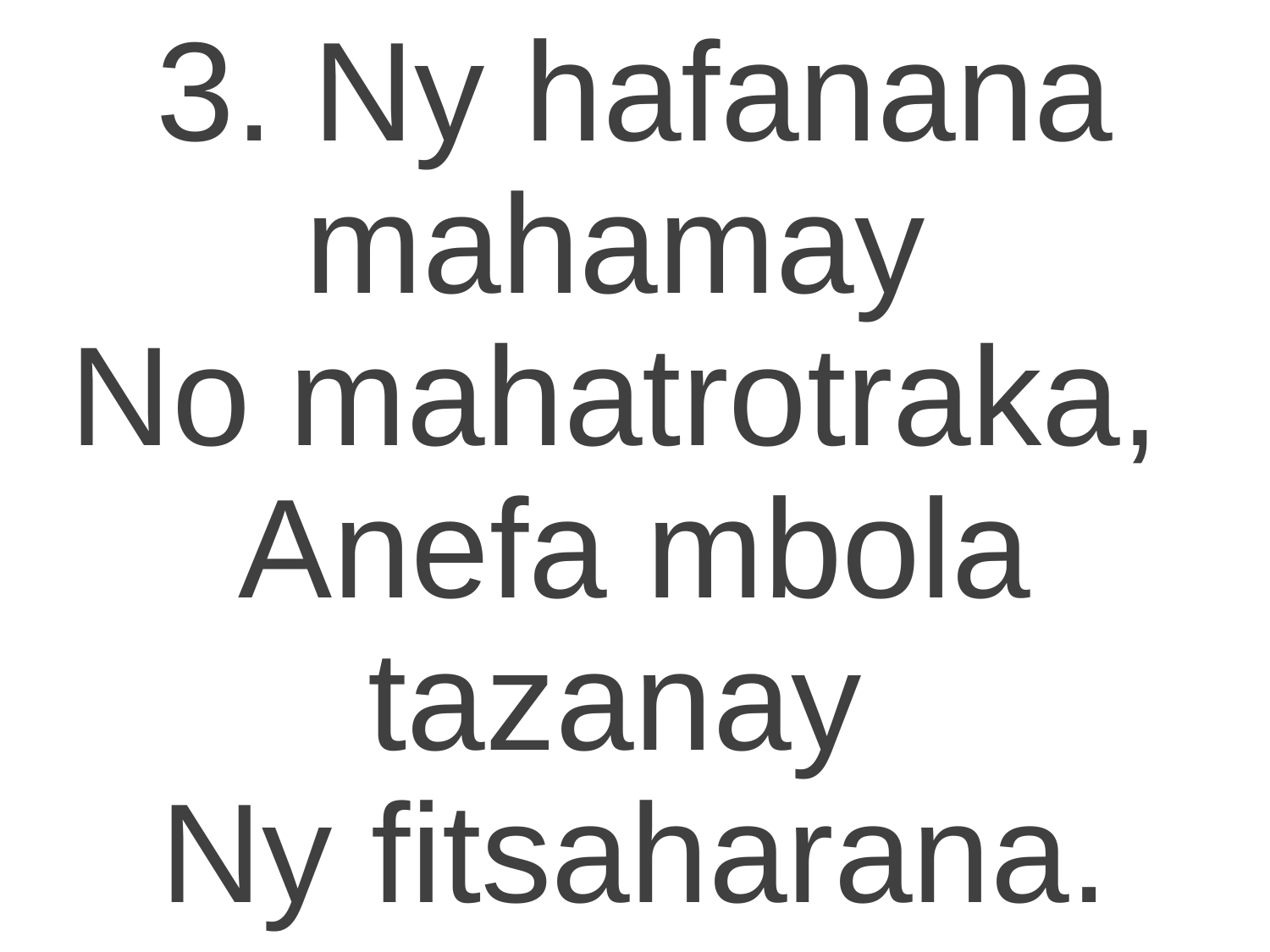

3. Ny hafanana mahamay
No mahatrotraka,
Anefa mbola tazanay
Ny fitsaharana.